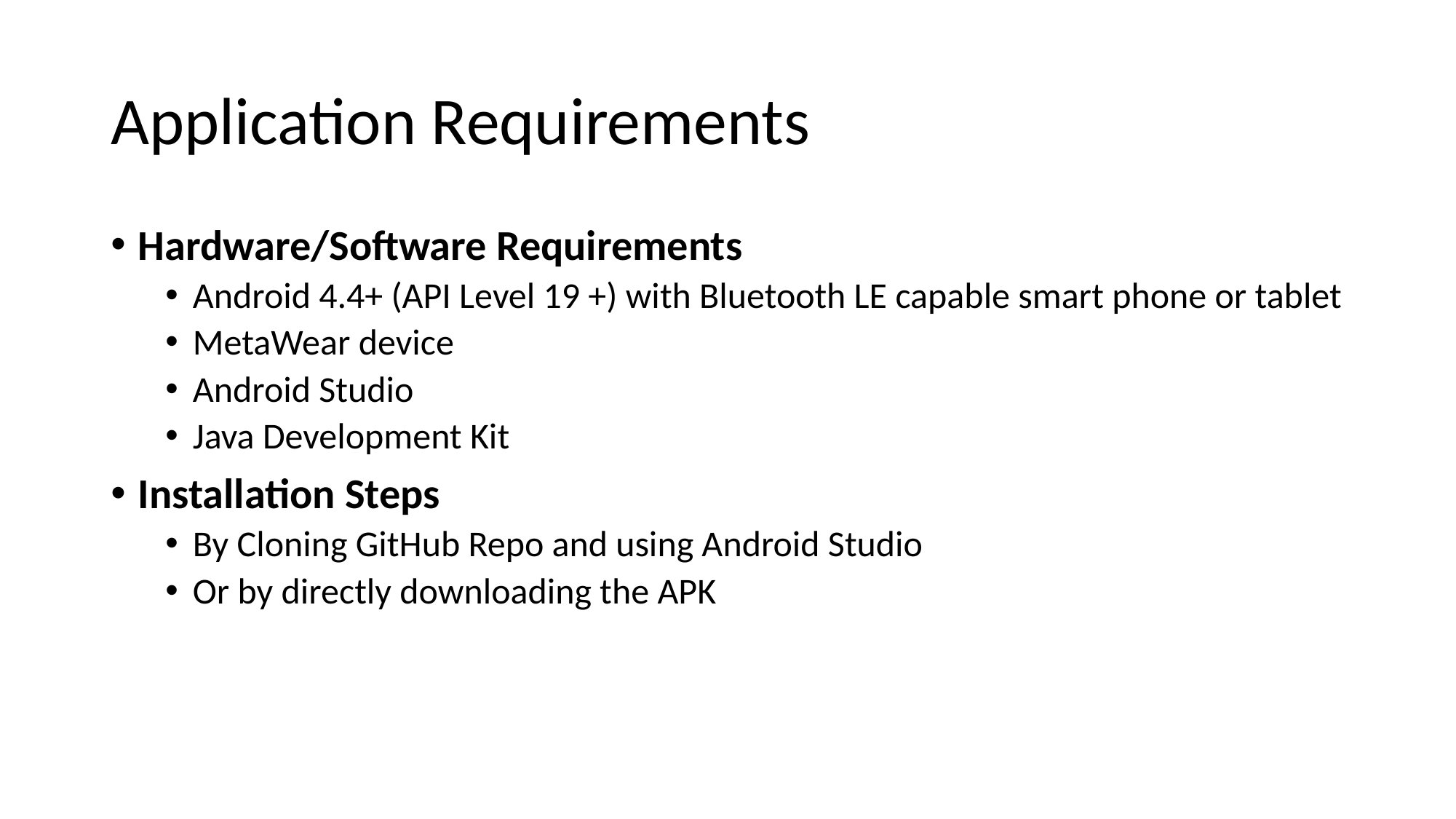

# Application Requirements
Hardware/Software Requirements
Android 4.4+ (API Level 19 +) with Bluetooth LE capable smart phone or tablet
MetaWear device
Android Studio
Java Development Kit
Installation Steps
By Cloning GitHub Repo and using Android Studio
Or by directly downloading the APK